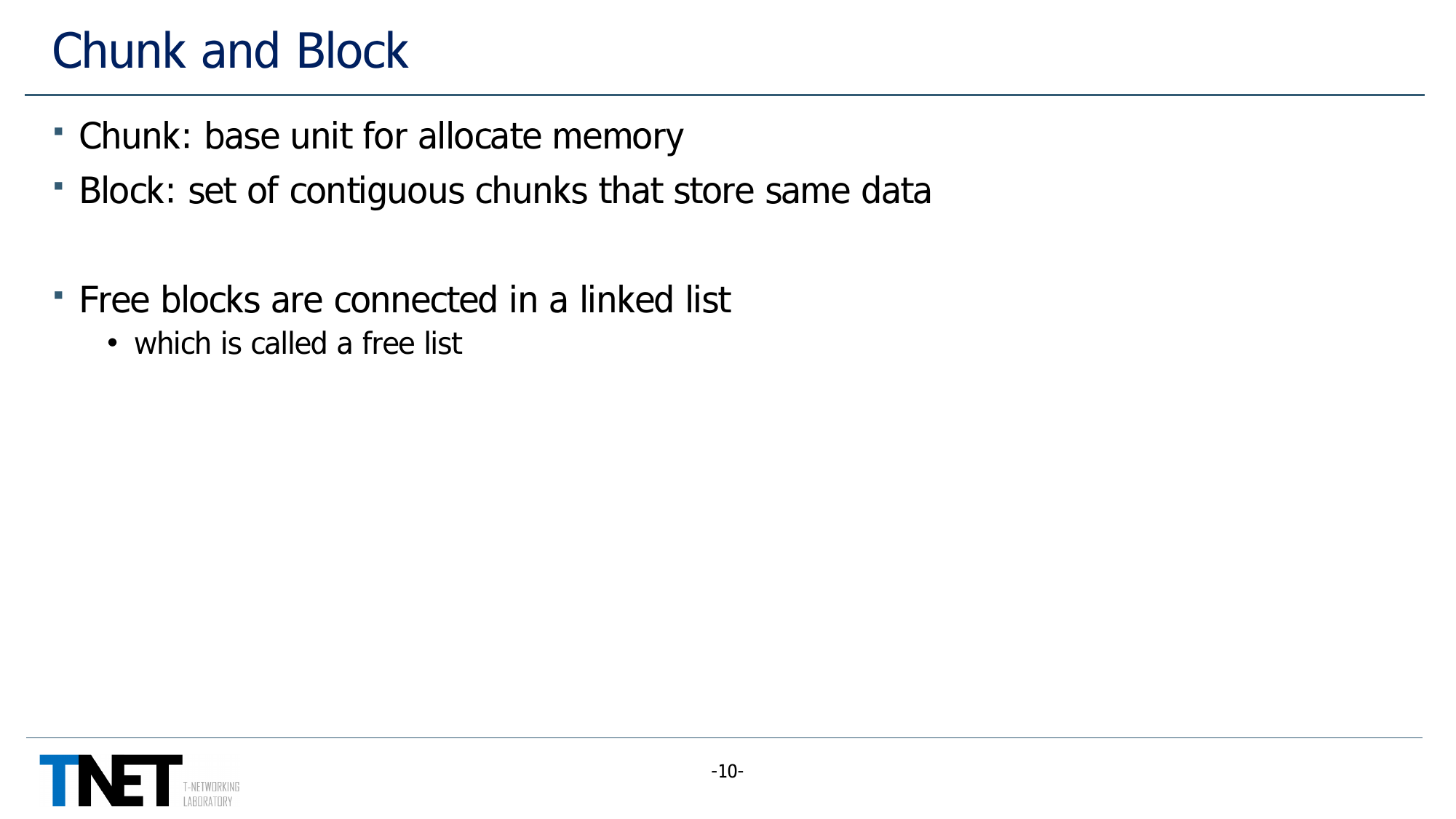

# Chunk and Block
Chunk: base unit for allocate memory
Block: set of contiguous chunks that store same data

Free blocks are connected in a linked list
which is called a free list
-10-